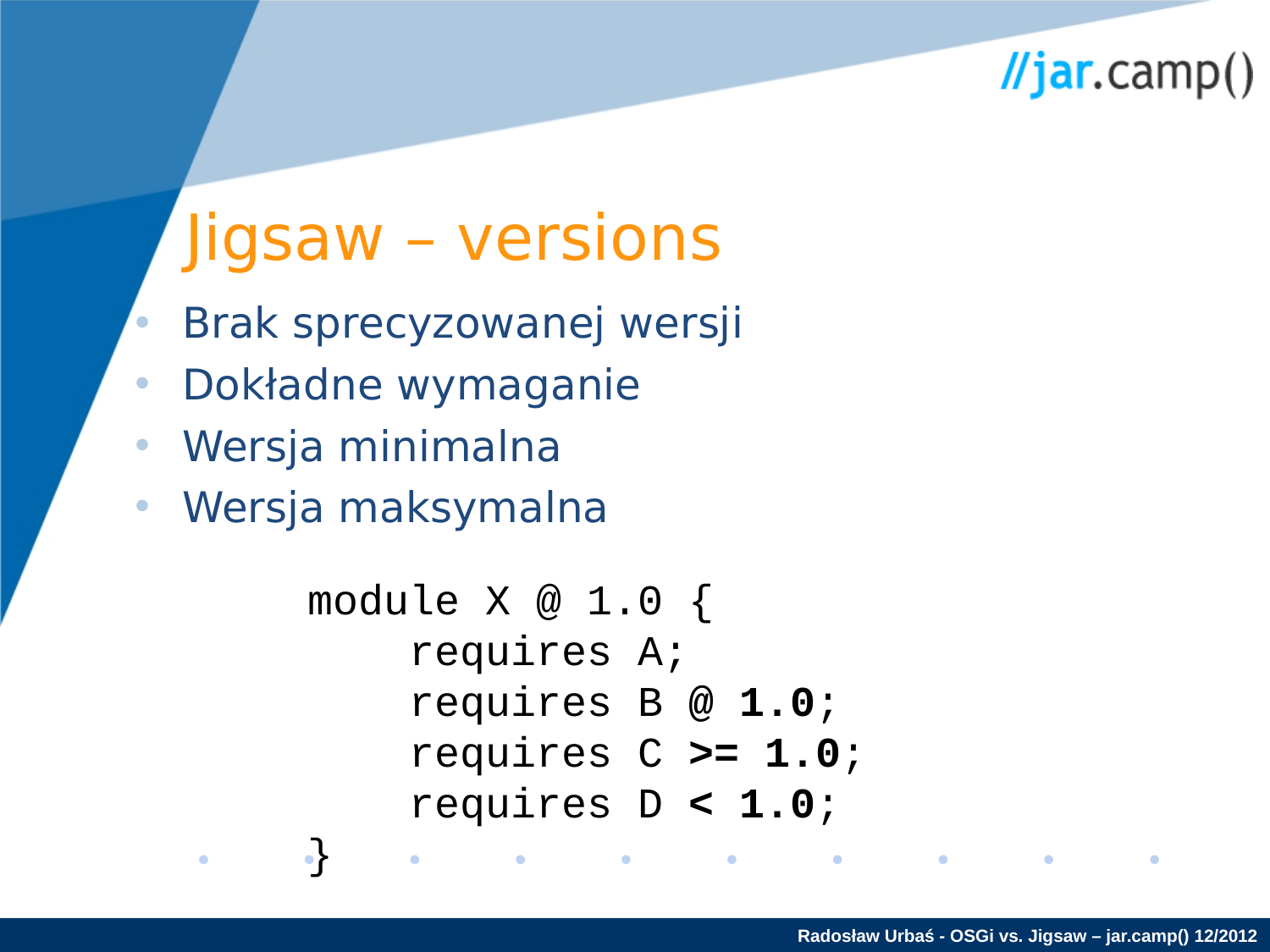

Jigsaw – versions
Brak sprecyzowanej wersji
Dokładne wymaganie
Wersja minimalna
Wersja maksymalna

module X @ 1.0 {
    requires A;
    requires B @ 1.0;
    requires C >= 1.0;
    requires D < 1.0;
}